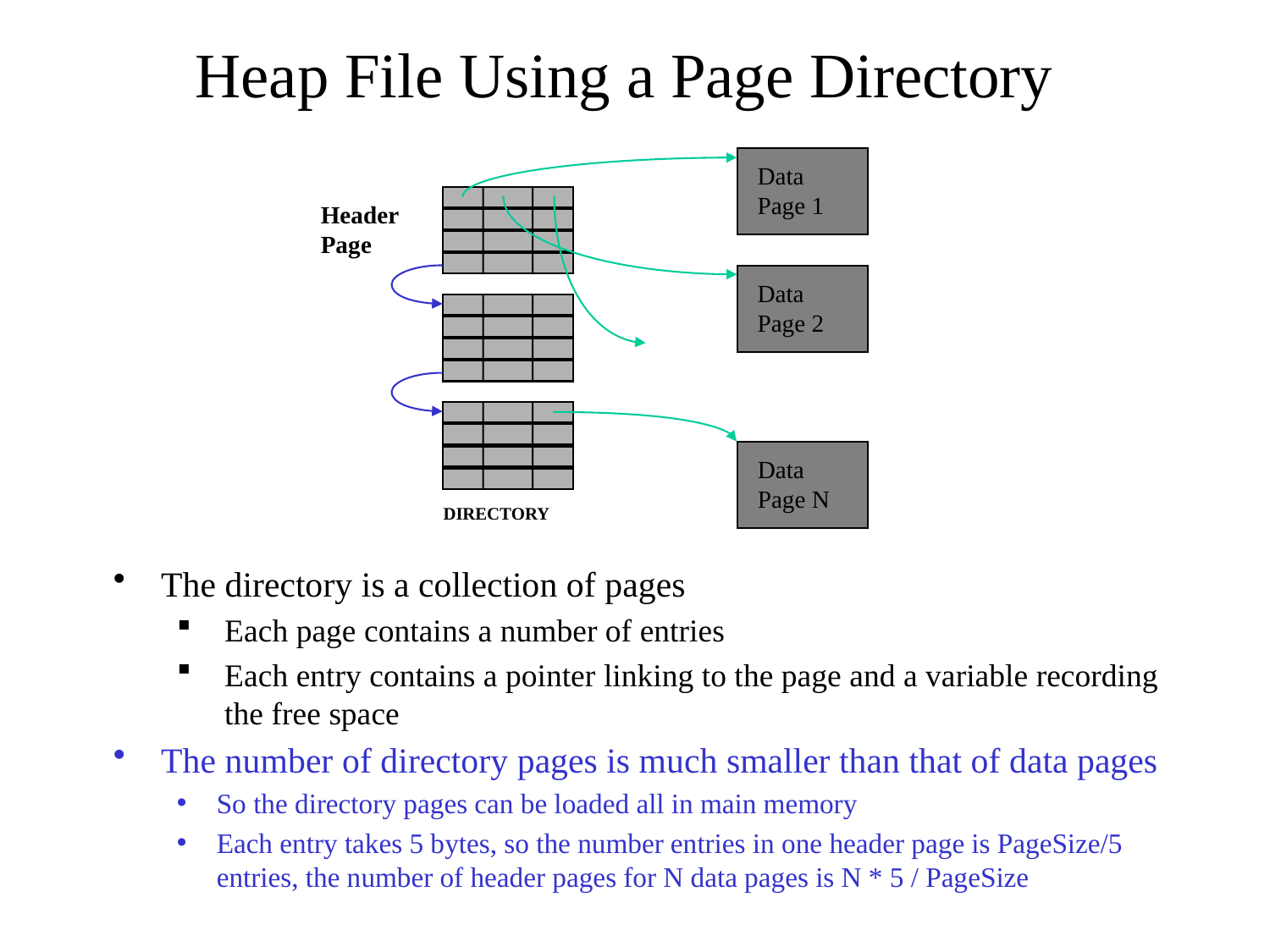

Heap File Using a Page Directory

Data
Page 1

Header
Page

Data
Page 2

Data
Page N
DIRECTORY
The directory is a collection of pages
Each page contains a number of entries
Each entry contains a pointer linking to the page and a variable recording the free space
The number of directory pages is much smaller than that of data pages
So the directory pages can be loaded all in main memory
Each entry takes 5 bytes, so the number entries in one header page is PageSize/5 entries, the number of header pages for N data pages is N * 5 / PageSize